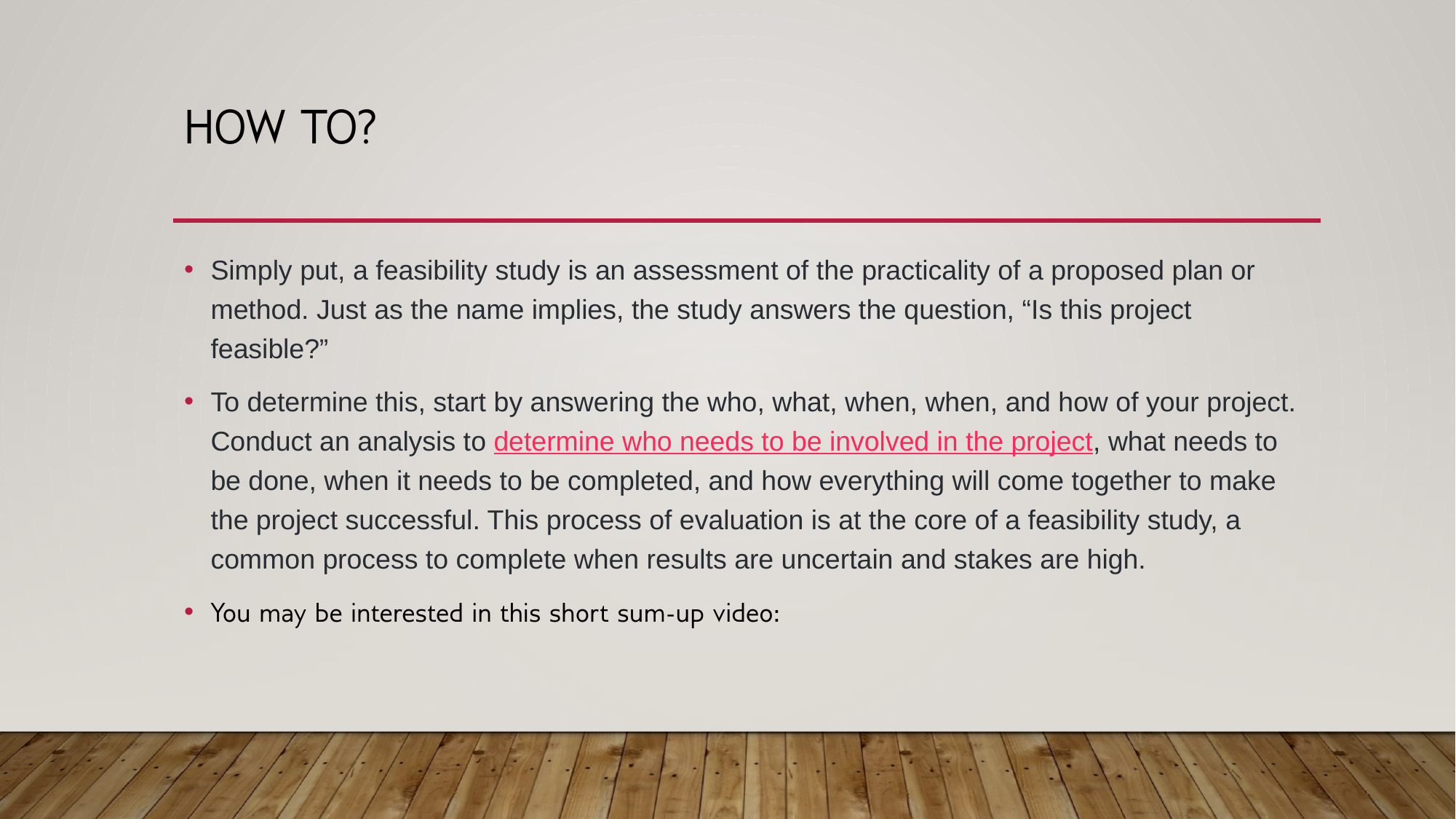

# HOW TO?
Simply put, a feasibility study is an assessment of the practicality of a proposed plan or method. Just as the name implies, the study answers the question, “Is this project feasible?”
To determine this, start by answering the who, what, when, when, and how of your project. Conduct an analysis to determine who needs to be involved in the project, what needs to be done, when it needs to be completed, and how everything will come together to make the project successful. This process of evaluation is at the core of a feasibility study, a common process to complete when results are uncertain and stakes are high.
You may be interested in this short sum-up video: